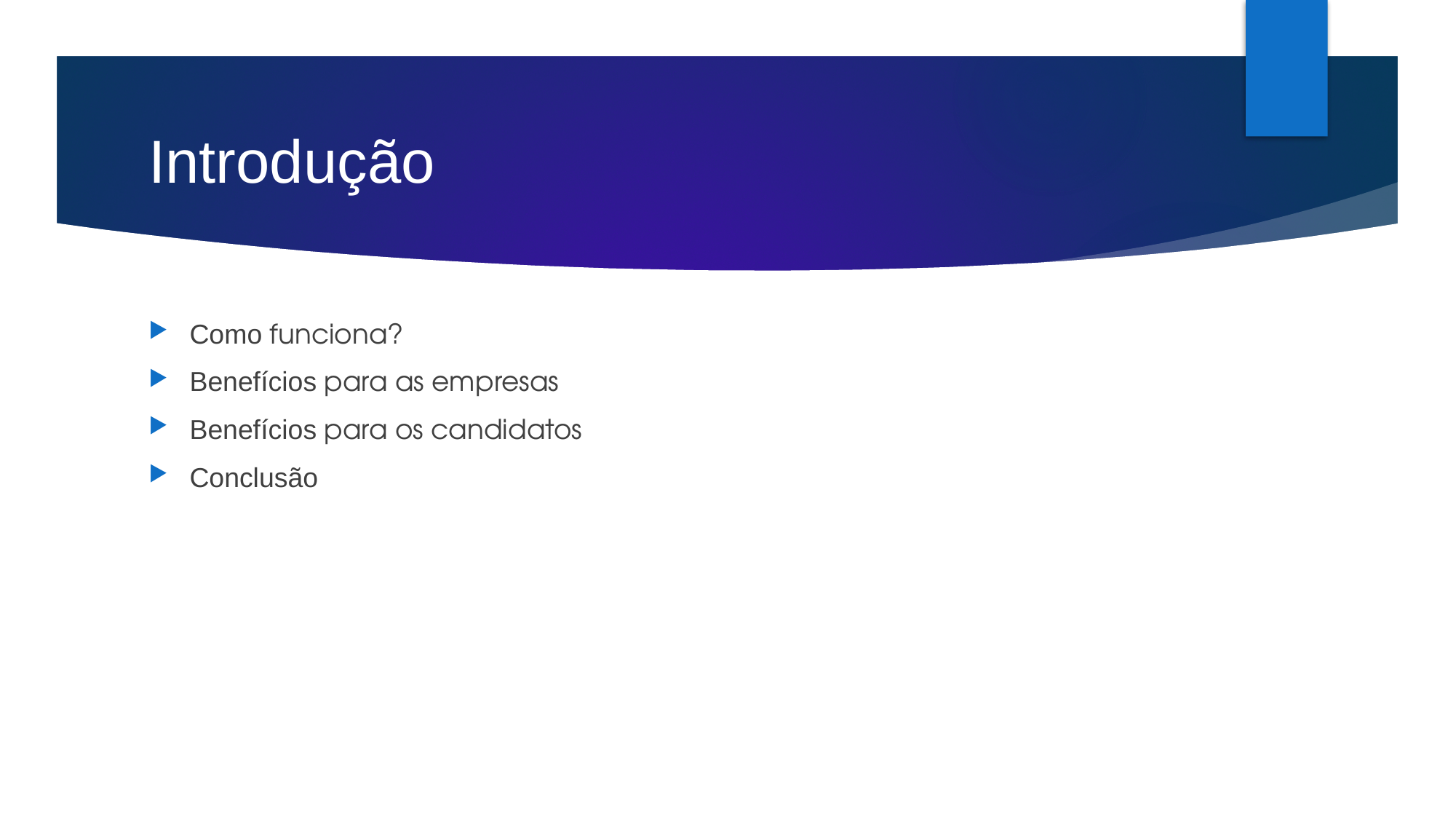

# Introdução
Como funciona?
Benefícios para as empresas
Benefícios para os candidatos
Conclusão